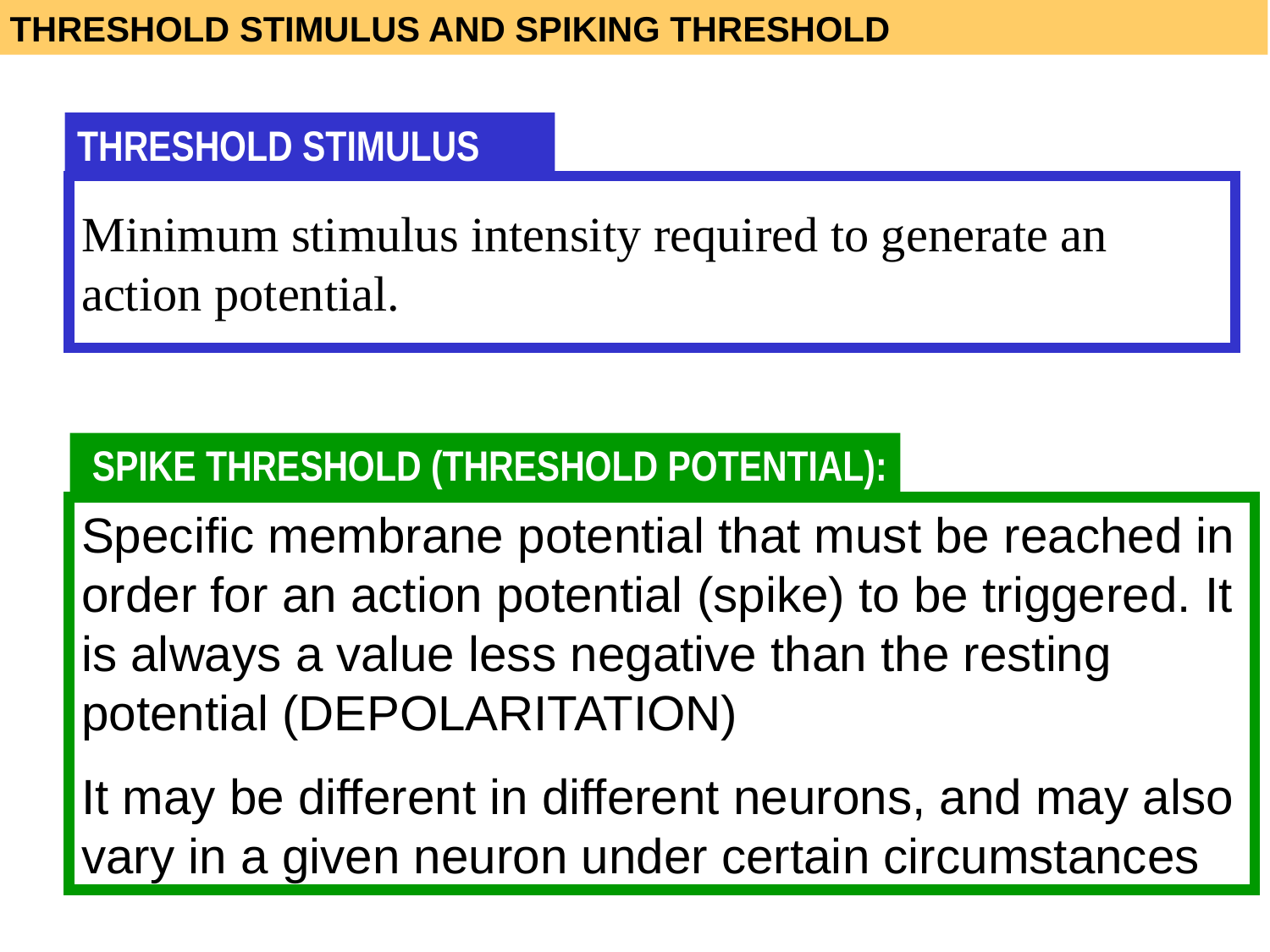

THRESHOLD STIMULUS AND SPIKING THRESHOLD
THRESHOLD STIMULUS
Minimum stimulus intensity required to generate an action potential.
 SPIKE THRESHOLD (THRESHOLD POTENTIAL):
Specific membrane potential that must be reached in order for an action potential (spike) to be triggered. It is always a value less negative than the resting potential (DEPOLARITATION)
It may be different in different neurons, and may also vary in a given neuron under certain circumstances